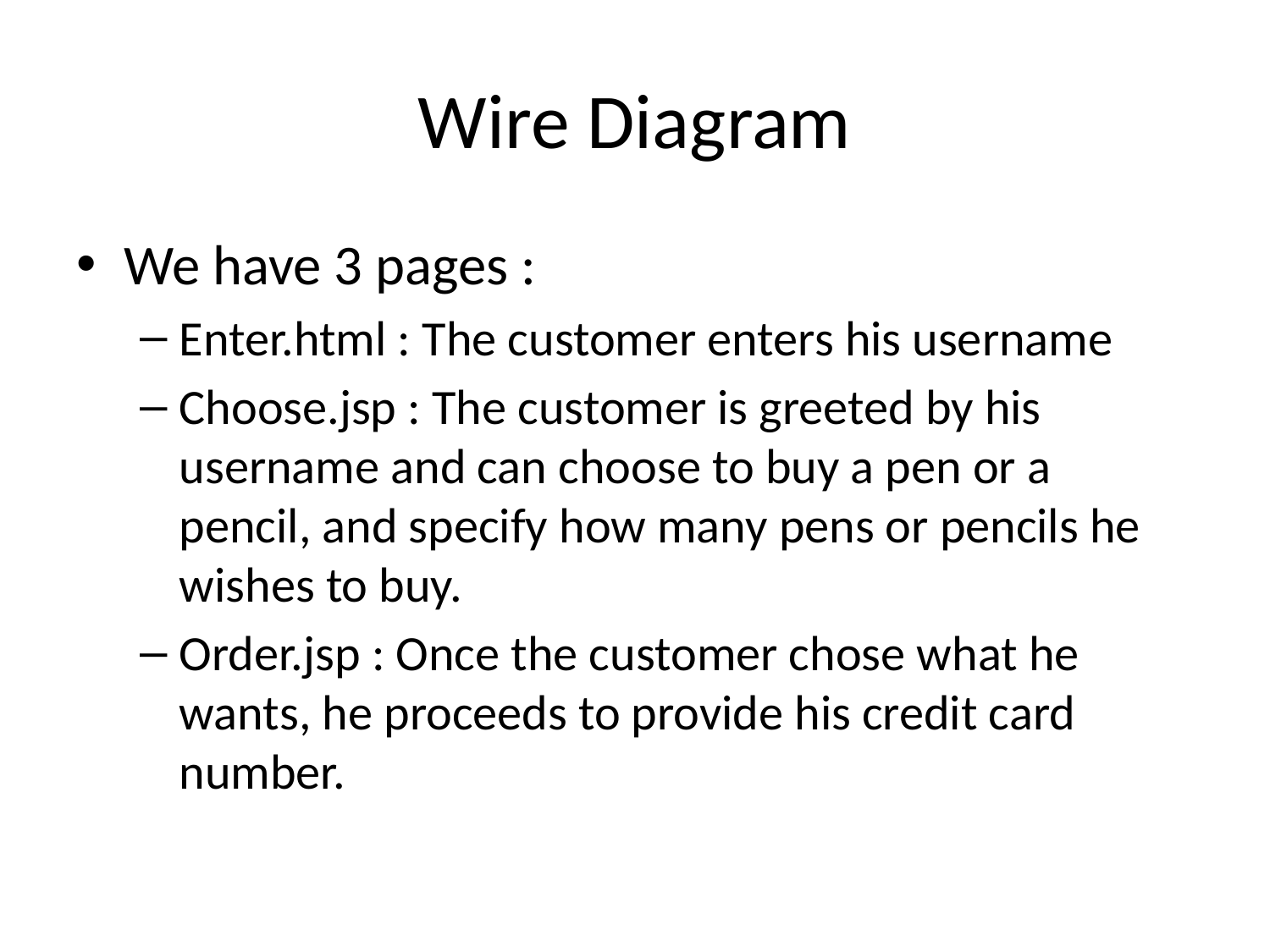

# Wire Diagram
We have 3 pages :
Enter.html : The customer enters his username
Choose.jsp : The customer is greeted by his username and can choose to buy a pen or a pencil, and specify how many pens or pencils he wishes to buy.
Order.jsp : Once the customer chose what he wants, he proceeds to provide his credit card number.